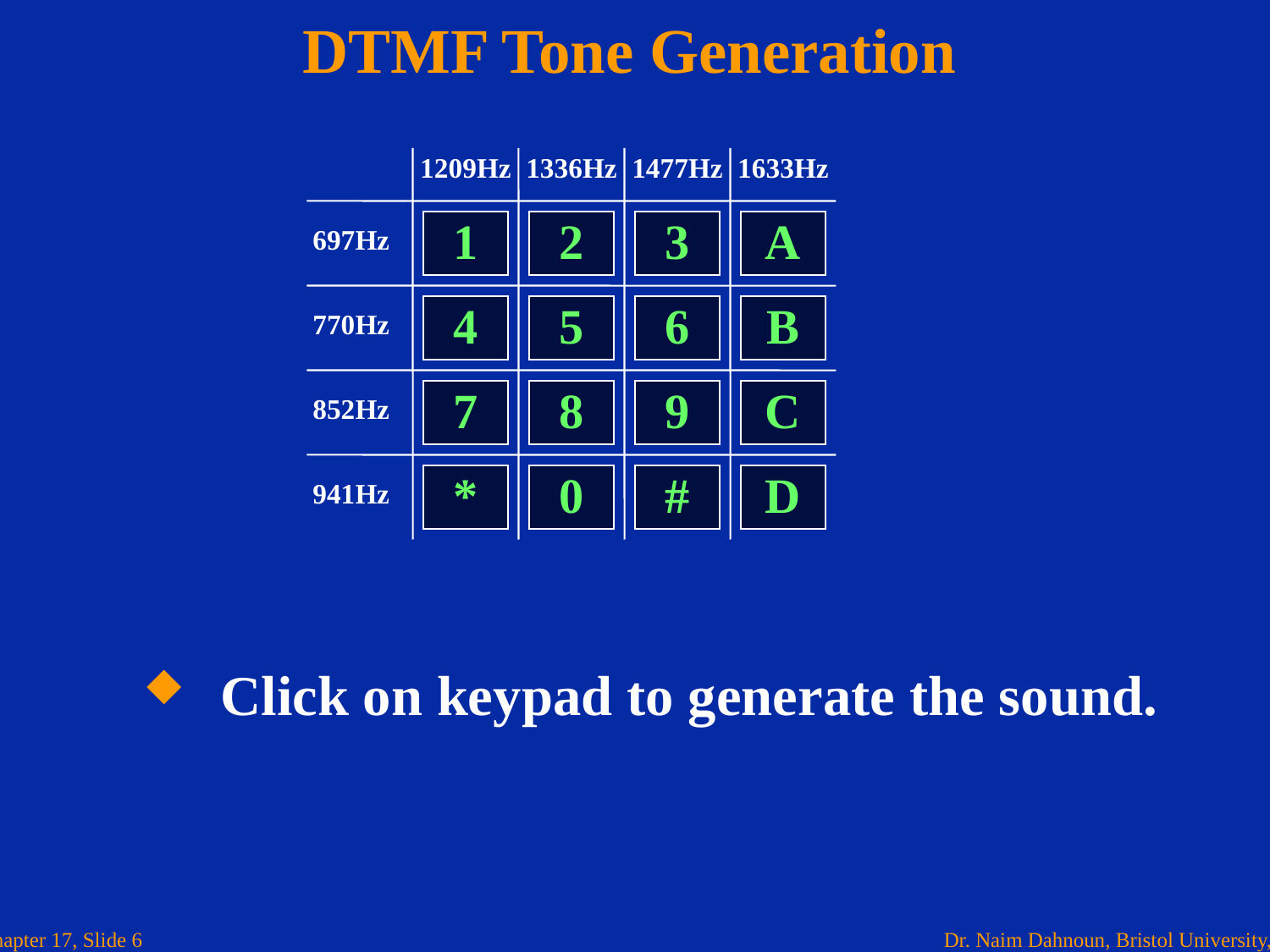

# DTMF Tone Generation

1209Hz
1336Hz
1477Hz
1633Hz

1

2

3

A

1
2
3
A
697Hz

4

5

6

B

4
5
6
B
770Hz

7

8

9

C

7
8
9
C
852Hz

*

0

#

D

*
0
#
D
941Hz
Click on keypad to generate the sound.